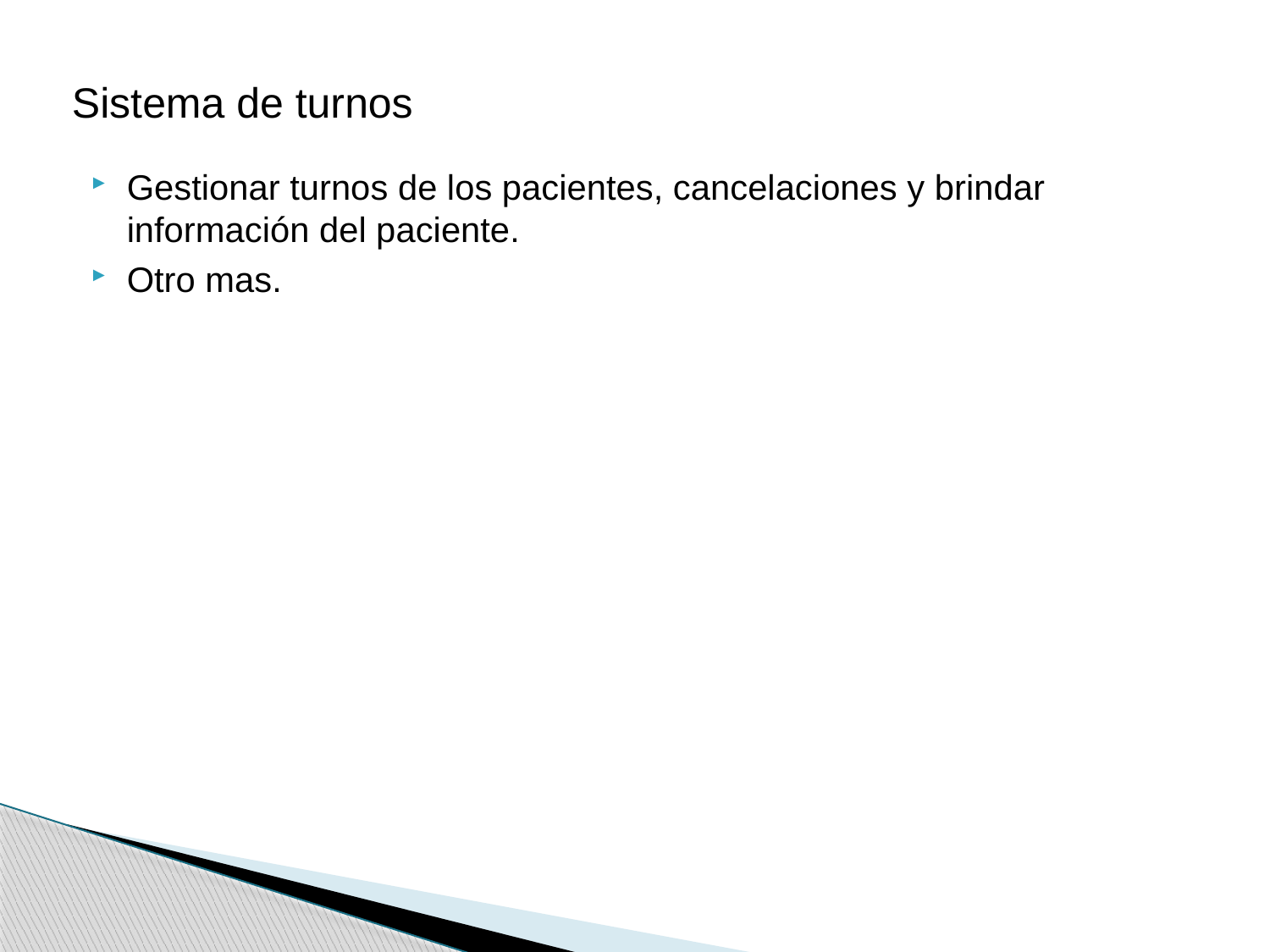

Sistema de turnos
Gestionar turnos de los pacientes, cancelaciones y brindar información del paciente.
Otro mas.